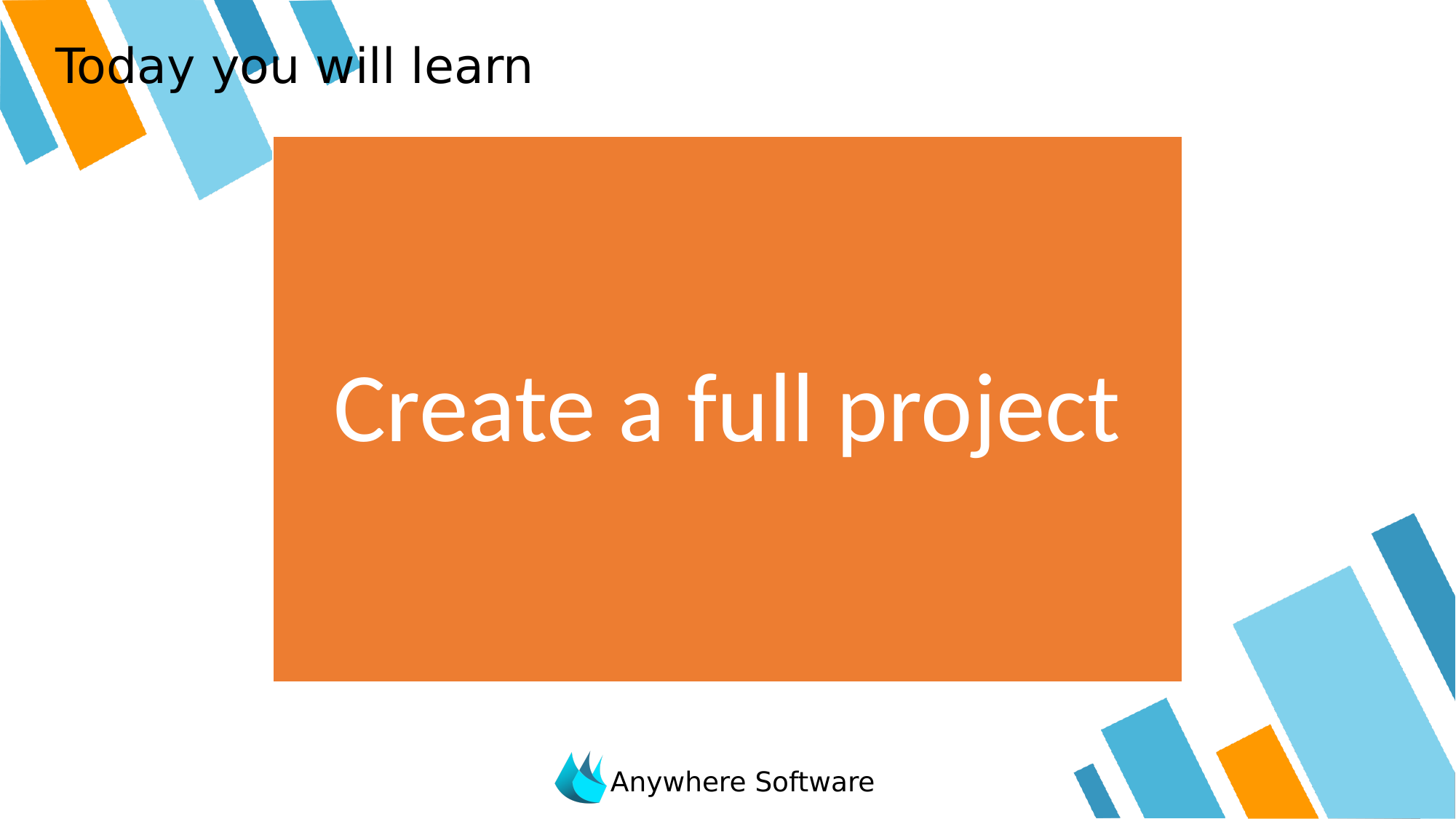

# Today you will learn
Create a full project